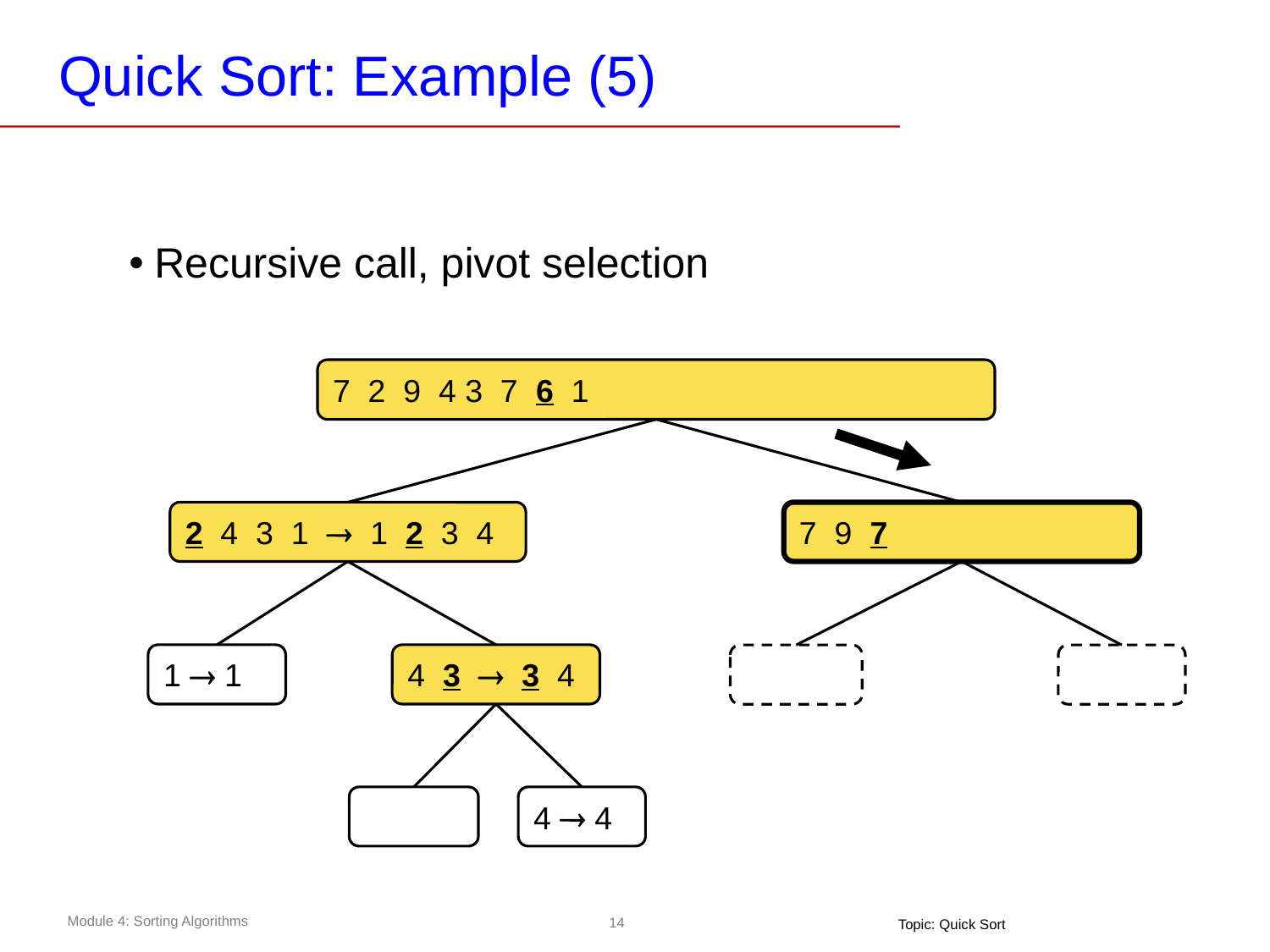

# Quick Sort: Example (5)
Recursive call, pivot selection
7  2  9  4 3  7  6  1

2  4  3  1  →  1  2  3  4
7  9  7
1 → 1
4  3  →  3  4
3 → 3
8 → 8

4 → 4
Topic: Quick Sort